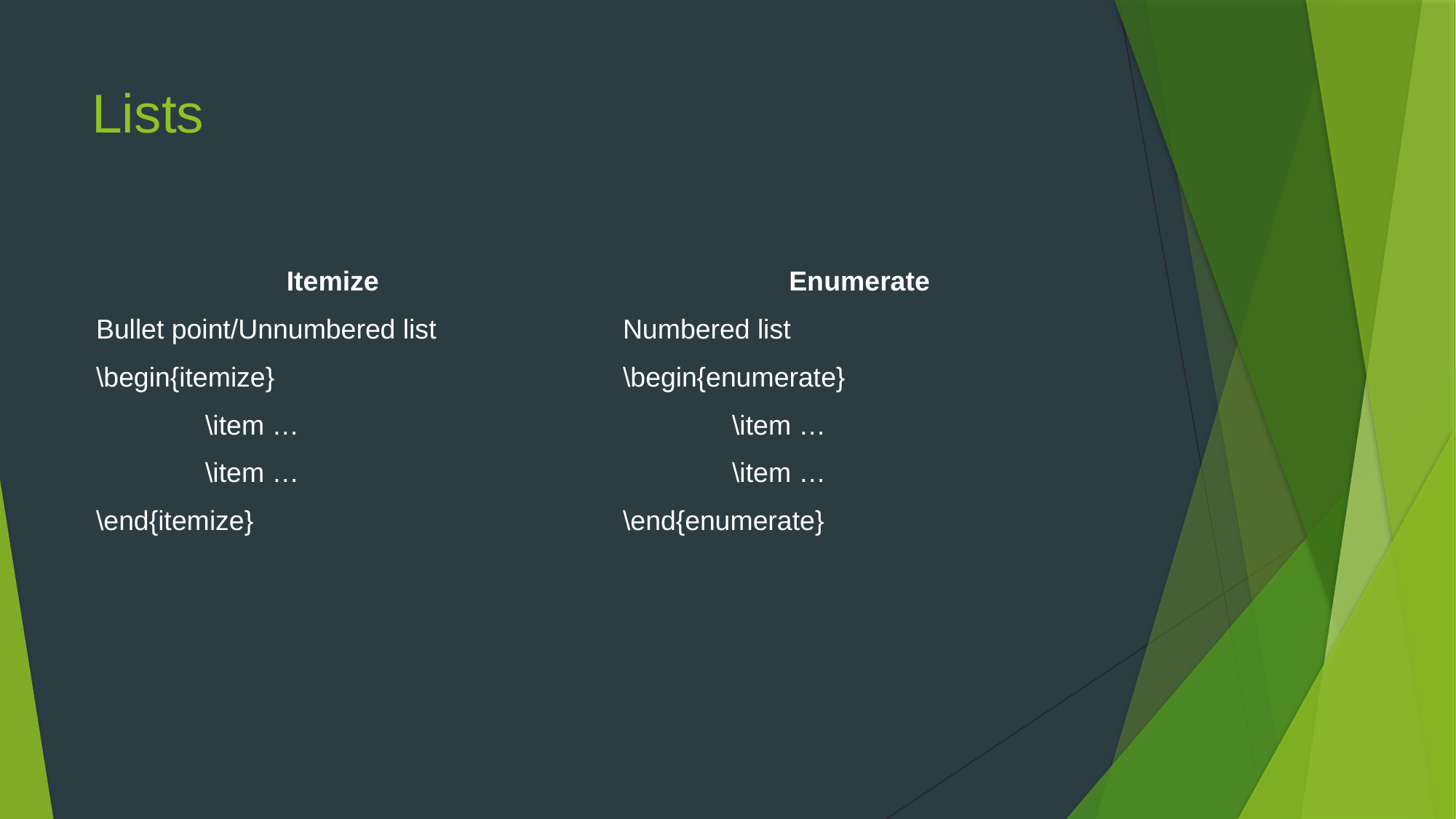

# Lists
Itemize
Bullet point/Unnumbered list
\begin{itemize}
	\item …
	\item …
\end{itemize}
Enumerate
Numbered list
\begin{enumerate}
	\item …
	\item …
\end{enumerate}